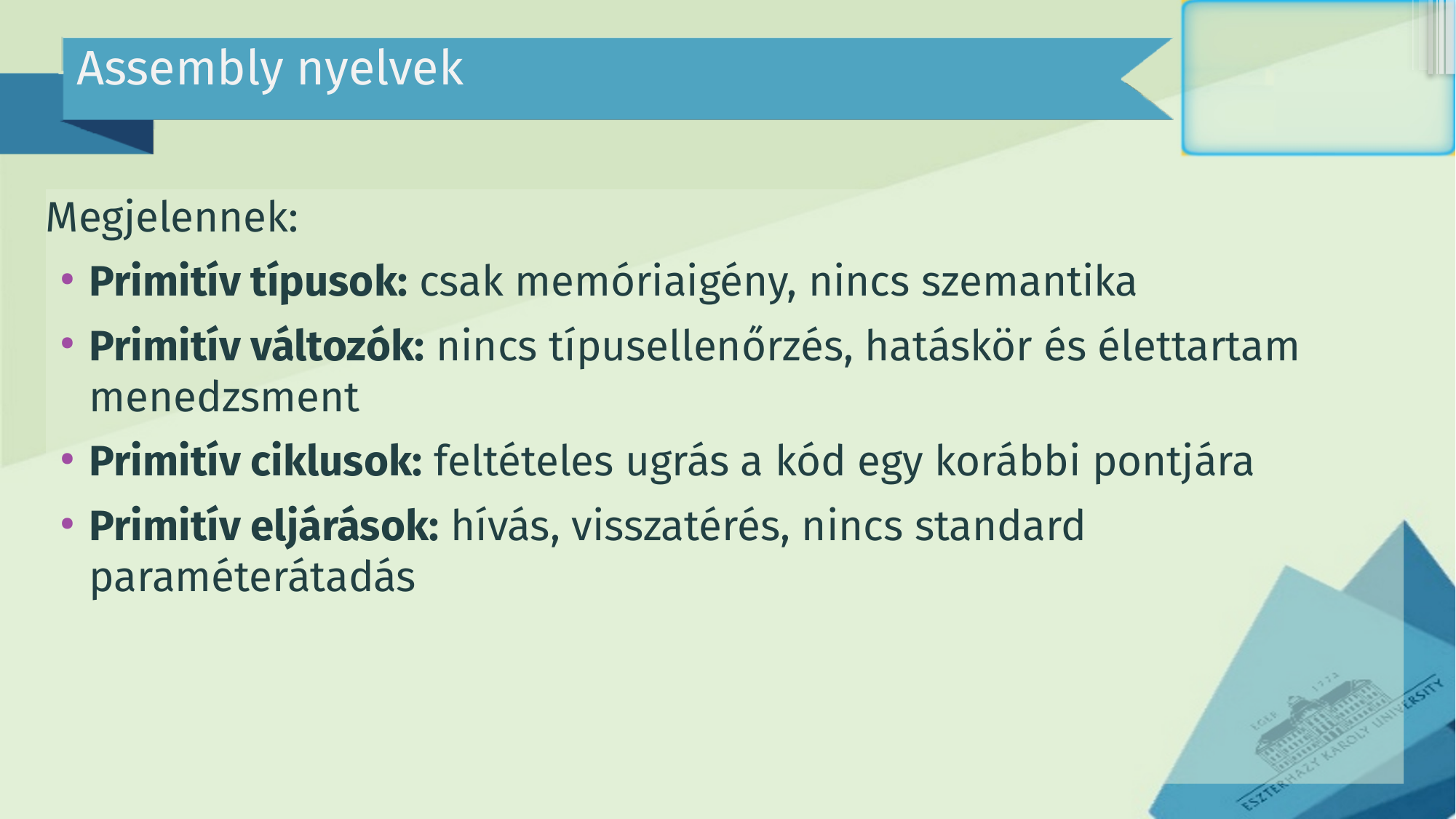

# Assembly nyelvek
Megjelennek:
Primitív típusok: csak memóriaigény, nincs szemantika
Primitív változók: nincs típusellenőrzés, hatáskör és élettartam menedzsment
Primitív ciklusok: feltételes ugrás a kód egy korábbi pontjára
Primitív eljárások: hívás, visszatérés, nincs standard paraméterátadás